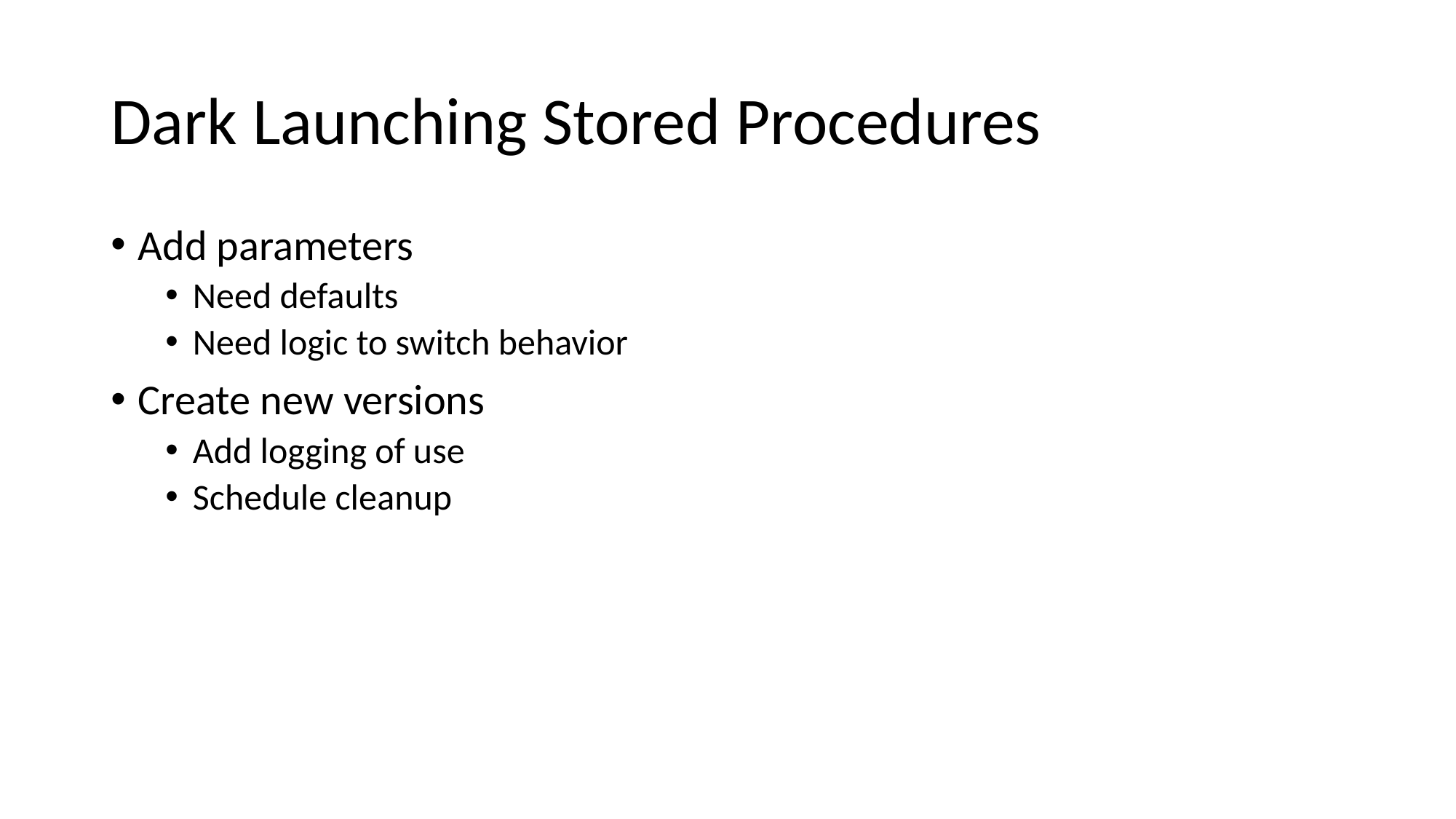

# Dark Launching Stored Procedures
Add parameters
Need defaults
Need logic to switch behavior
Create new versions
Add logging of use
Schedule cleanup